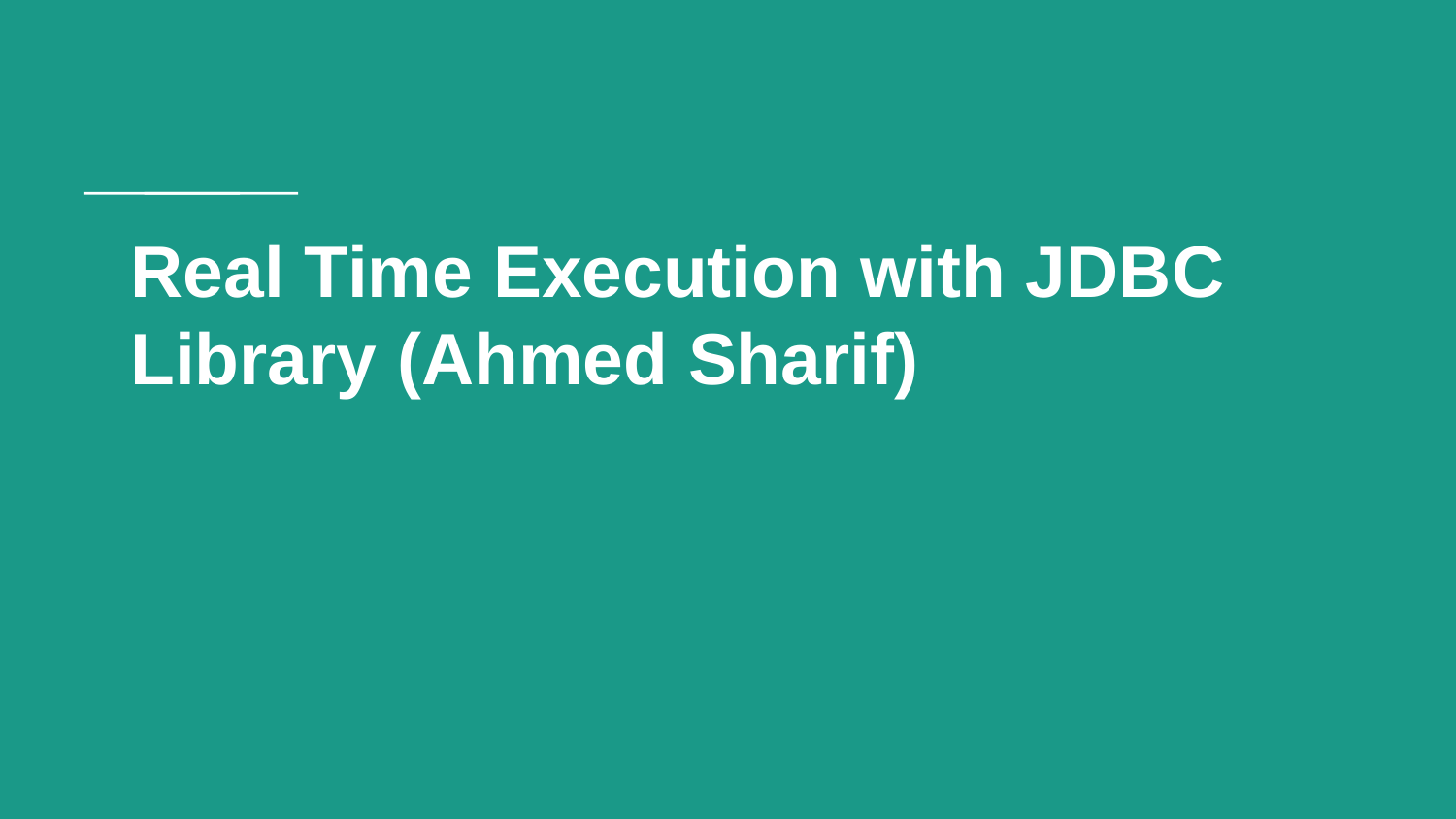

# Real Time Execution with JDBC Library (Ahmed Sharif)